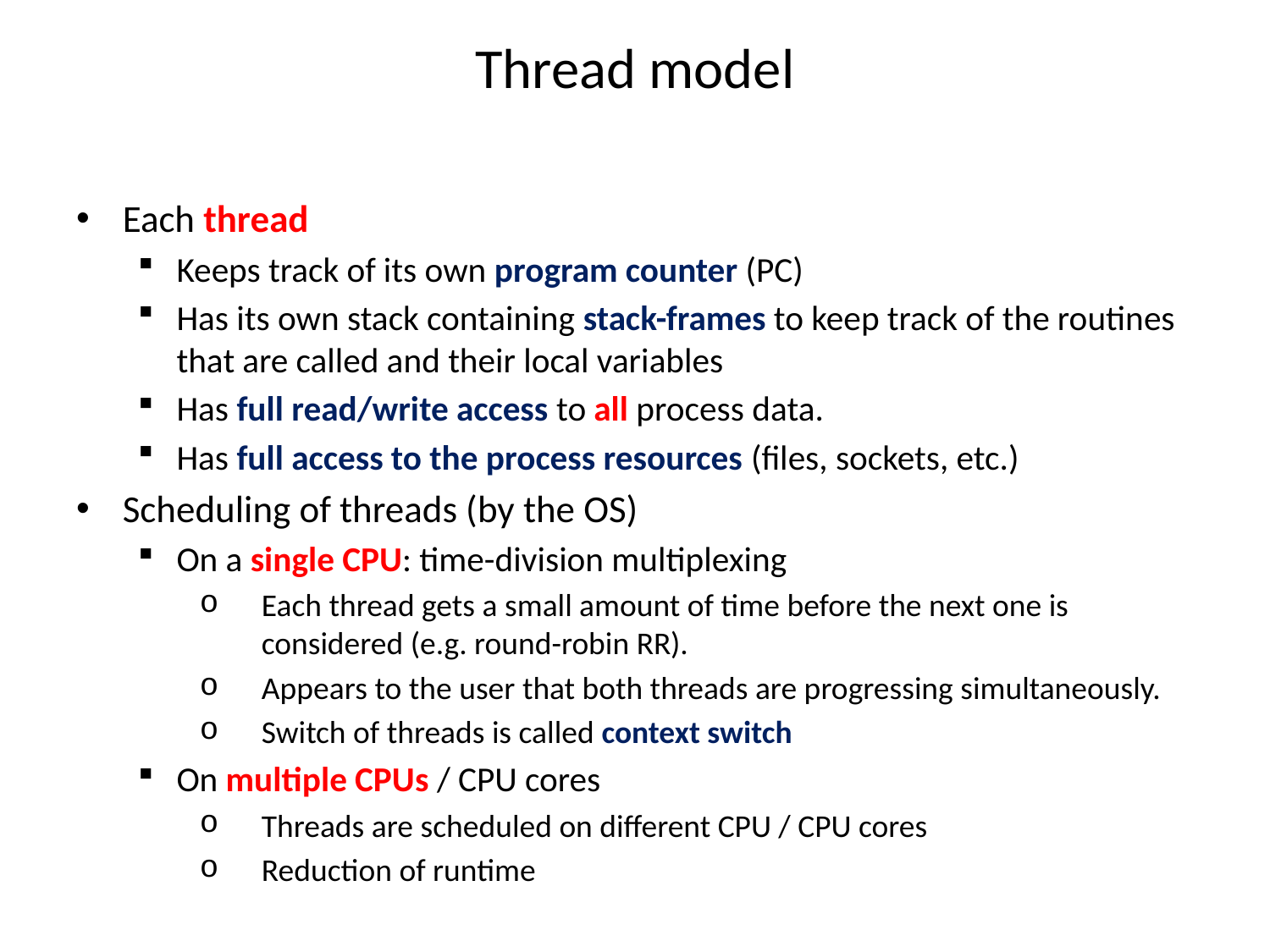

# Thread model
Each thread
Keeps track of its own program counter (PC)
Has its own stack containing stack-frames to keep track of the routines that are called and their local variables
Has full read/write access to all process data.
Has full access to the process resources (files, sockets, etc.)
Scheduling of threads (by the OS)
On a single CPU: time-division multiplexing
Each thread gets a small amount of time before the next one is considered (e.g. round-robin RR).
Appears to the user that both threads are progressing simultaneously.
Switch of threads is called context switch
On multiple CPUs / CPU cores
Threads are scheduled on different CPU / CPU cores
Reduction of runtime